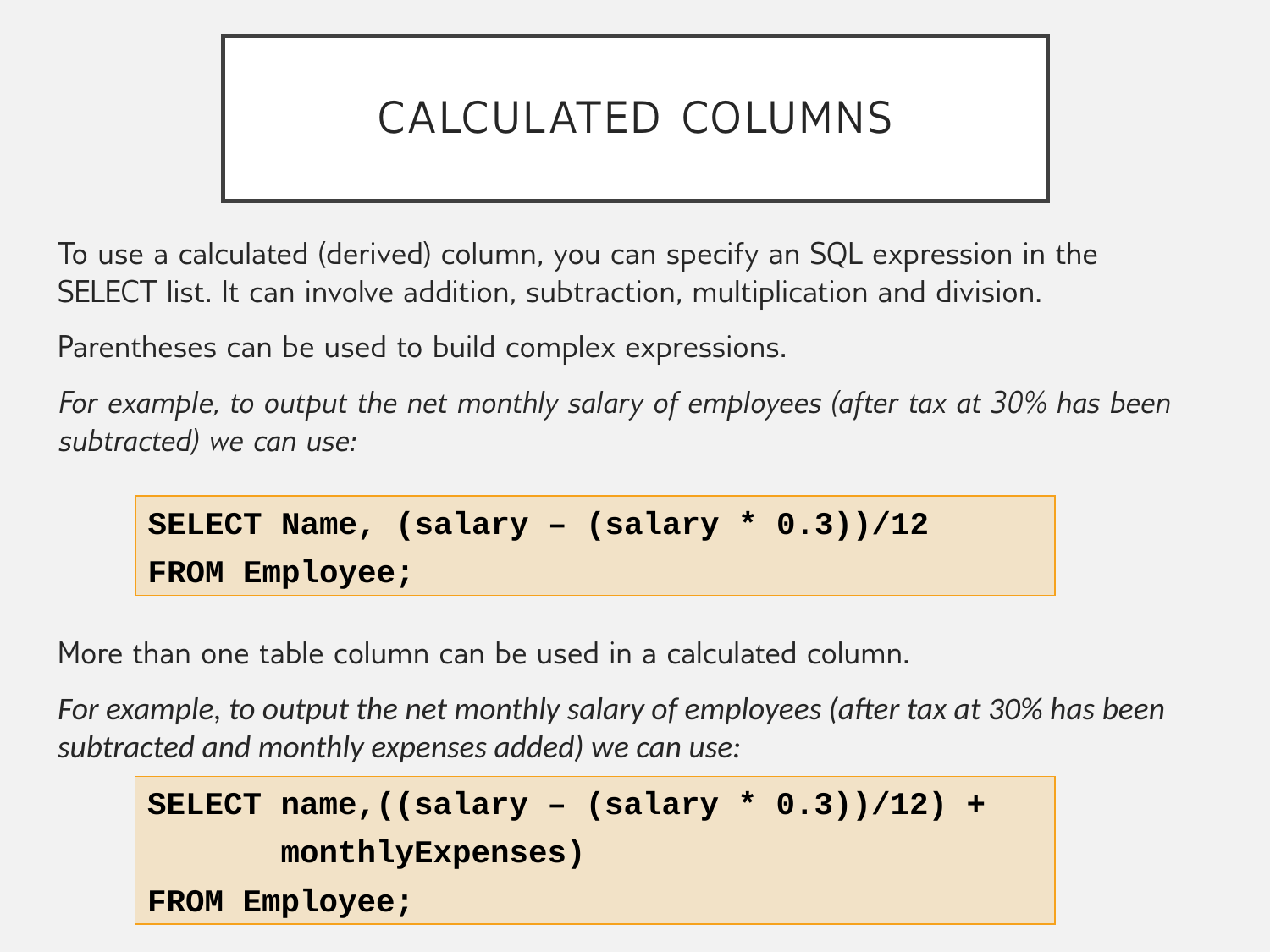

# Calculated COLUMNs
To use a calculated (derived) column, you can specify an SQL expression in the SELECT list. It can involve addition, subtraction, multiplication and division.
Parentheses can be used to build complex expressions.
For example, to output the net monthly salary of employees (after tax at 30% has been subtracted) we can use:

SELECT Name, (salary – (salary * 0.3))/12
FROM Employee;
More than one table column can be used in a calculated column.
For example, to output the net monthly salary of employees (after tax at 30% has been subtracted and monthly expenses added) we can use:

SELECT name,((salary – (salary * 0.3))/12) +
       monthlyExpenses)
FROM Employee;